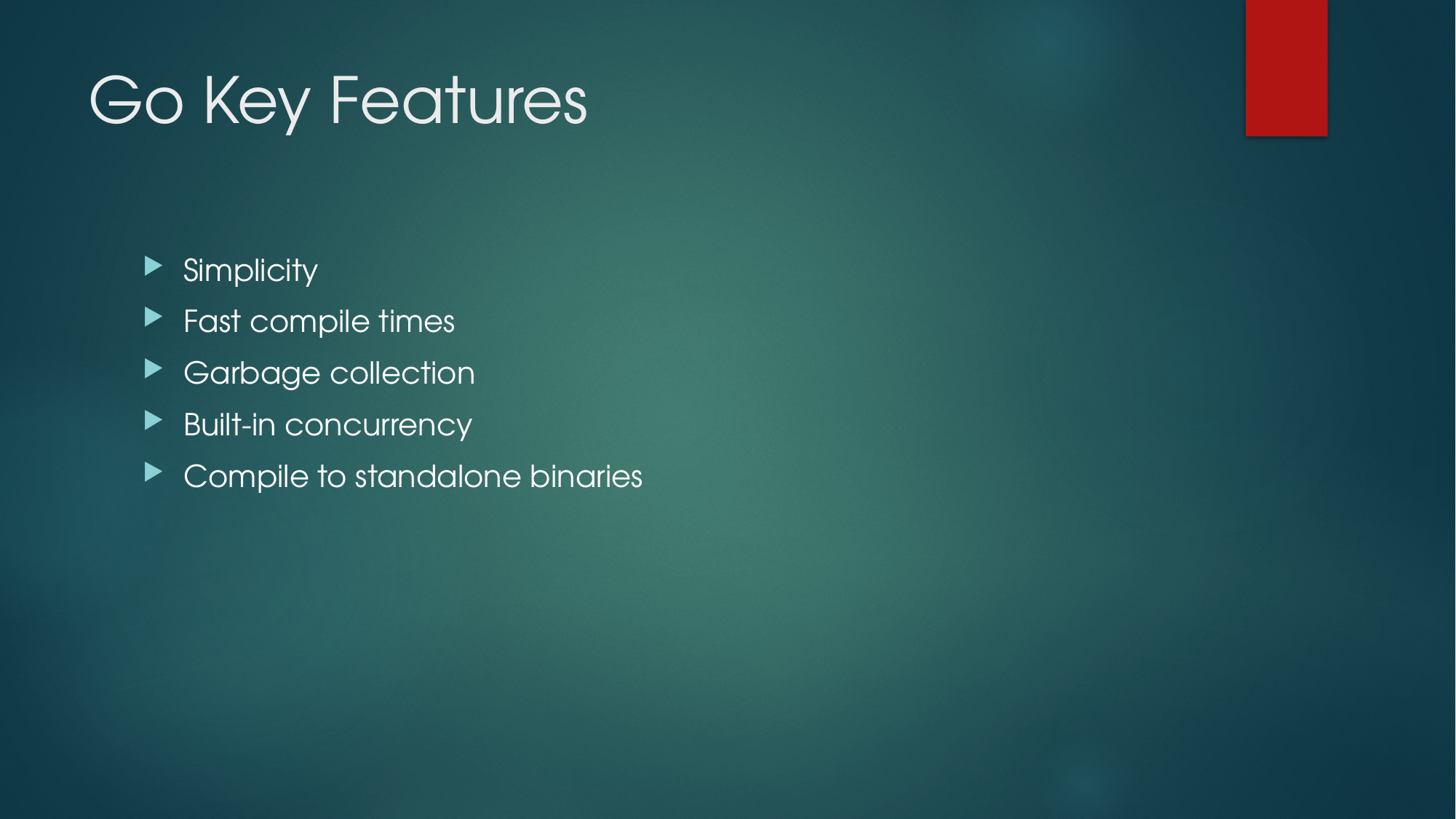

# Go Key Features
Simplicity
Fast compile times
Garbage collection
Built-in concurrency
Compile to standalone binaries